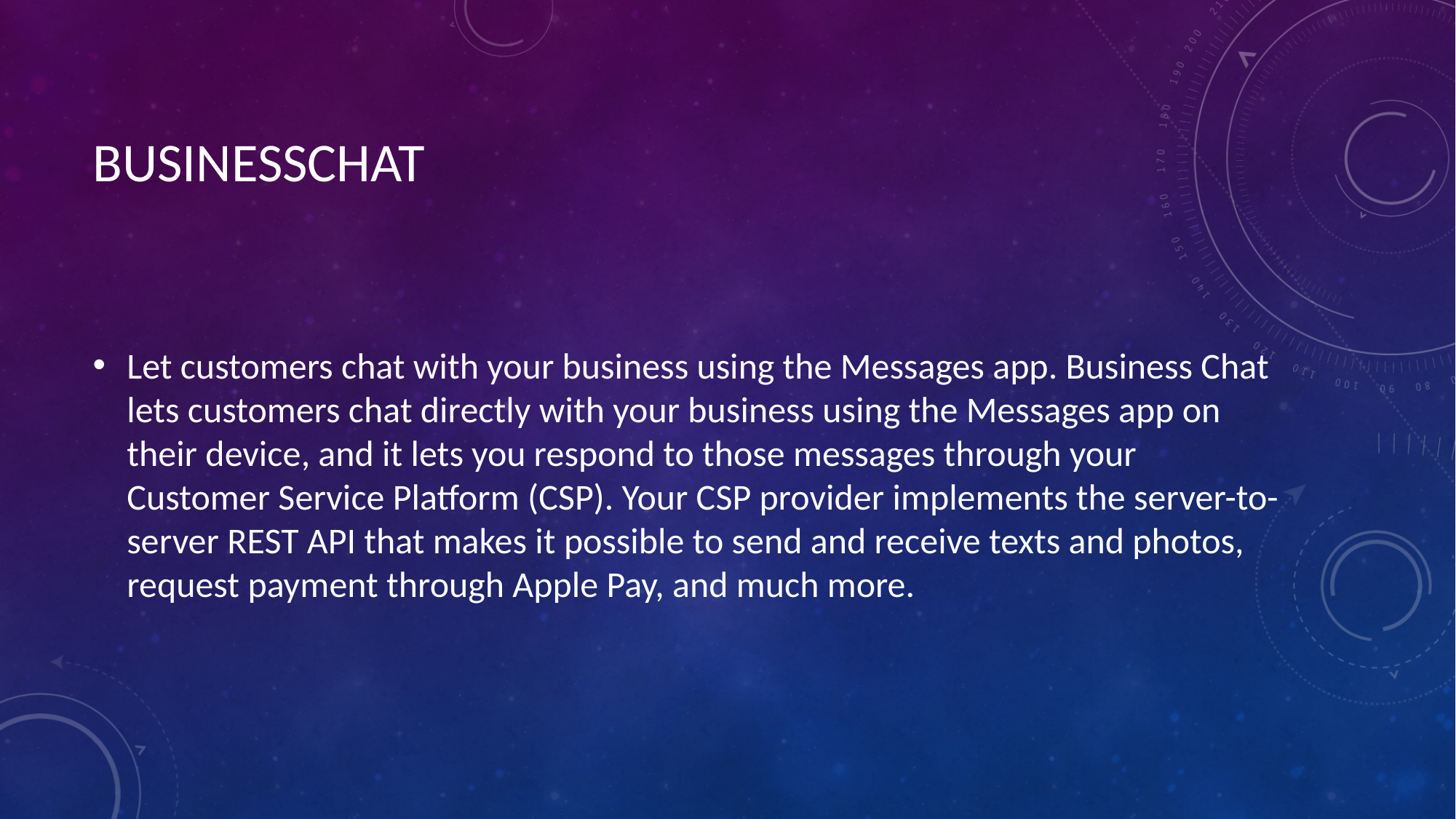

# BusinessChat
Let customers chat with your business using the Messages app. Business Chat lets customers chat directly with your business using the Messages app on their device, and it lets you respond to those messages through your Customer Service Platform (CSP). Your CSP provider implements the server-to-server REST API that makes it possible to send and receive texts and photos, request payment through Apple Pay, and much more.